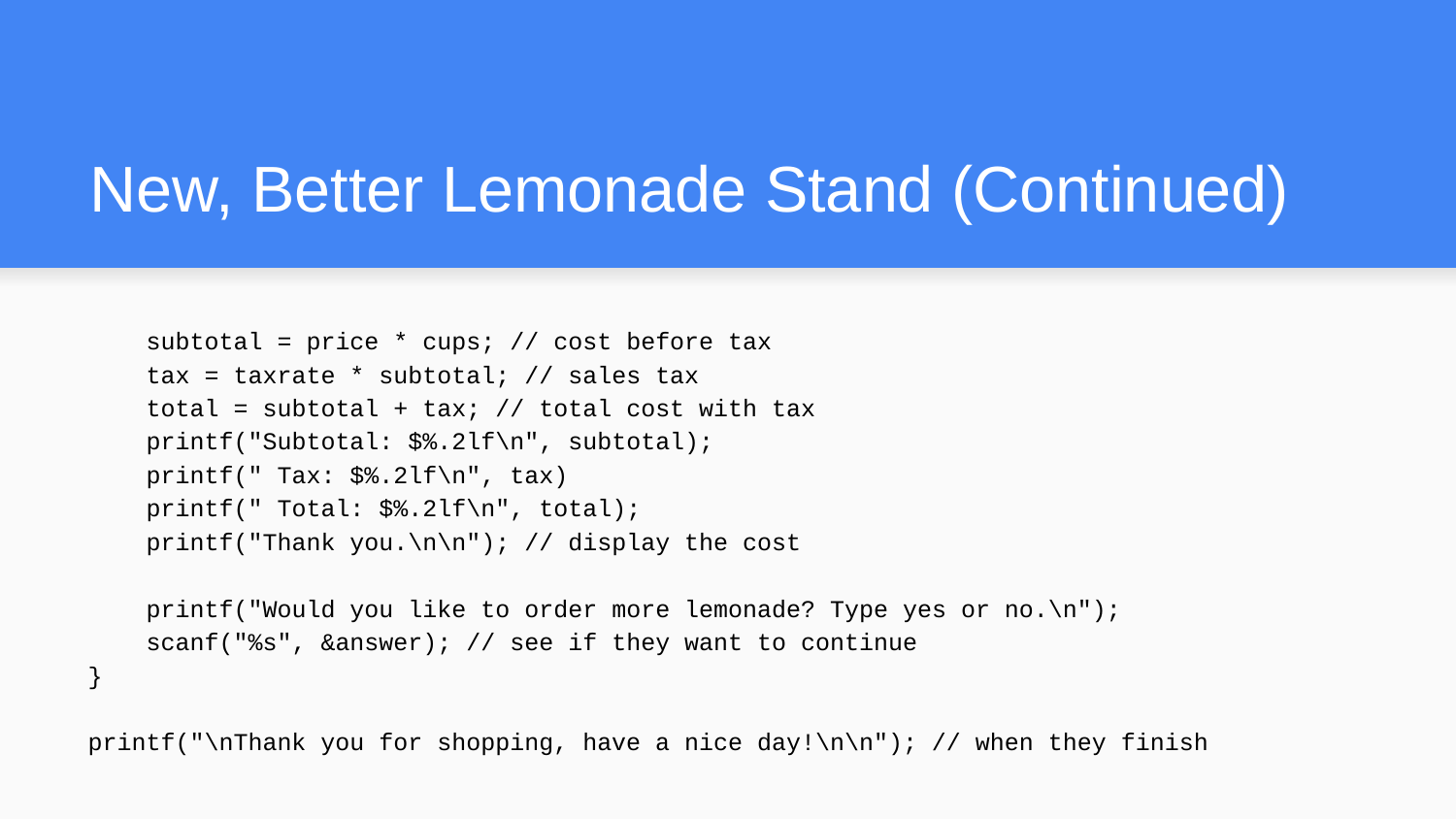

# New, Better Lemonade Stand (Continued)
    subtotal = price * cups; // cost before tax
    tax = taxrate * subtotal; // sales tax
    total = subtotal + tax; // total cost with tax
    printf("Subtotal: $%.2lf\n", subtotal);
    printf(" Tax: $%.2lf\n", tax)
    printf(" Total: $%.2lf\n", total);
    printf("Thank you.\n\n"); // display the cost

    printf("Would you like to order more lemonade? Type yes or no.\n");
    scanf("%s", &answer); // see if they want to continue
}

printf("\nThank you for shopping, have a nice day!\n\n"); // when they finish